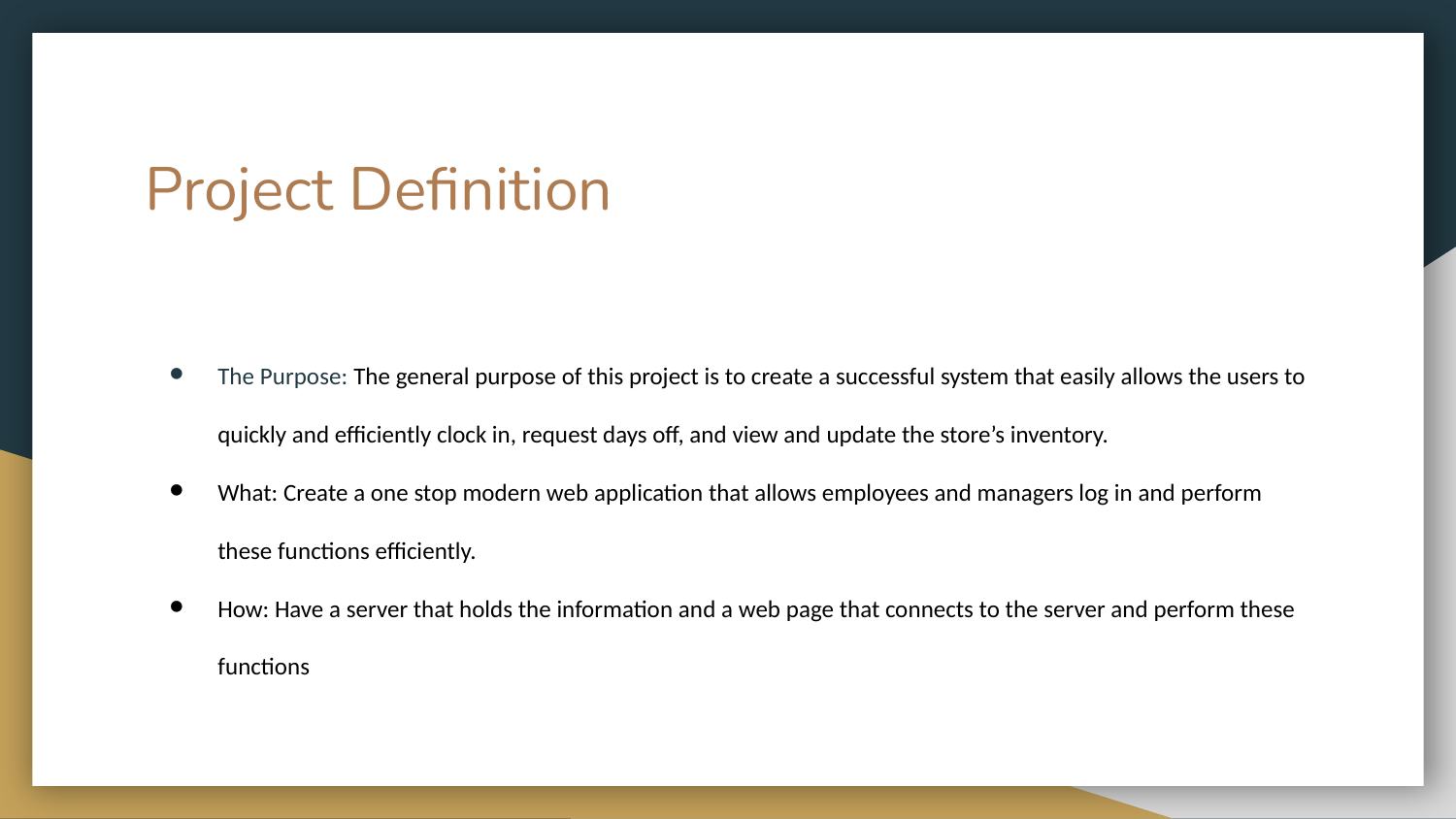

# Project Definition
The Purpose: The general purpose of this project is to create a successful system that easily allows the users to quickly and efficiently clock in, request days off, and view and update the store’s inventory.
What: Create a one stop modern web application that allows employees and managers log in and perform these functions efficiently.
How: Have a server that holds the information and a web page that connects to the server and perform these functions